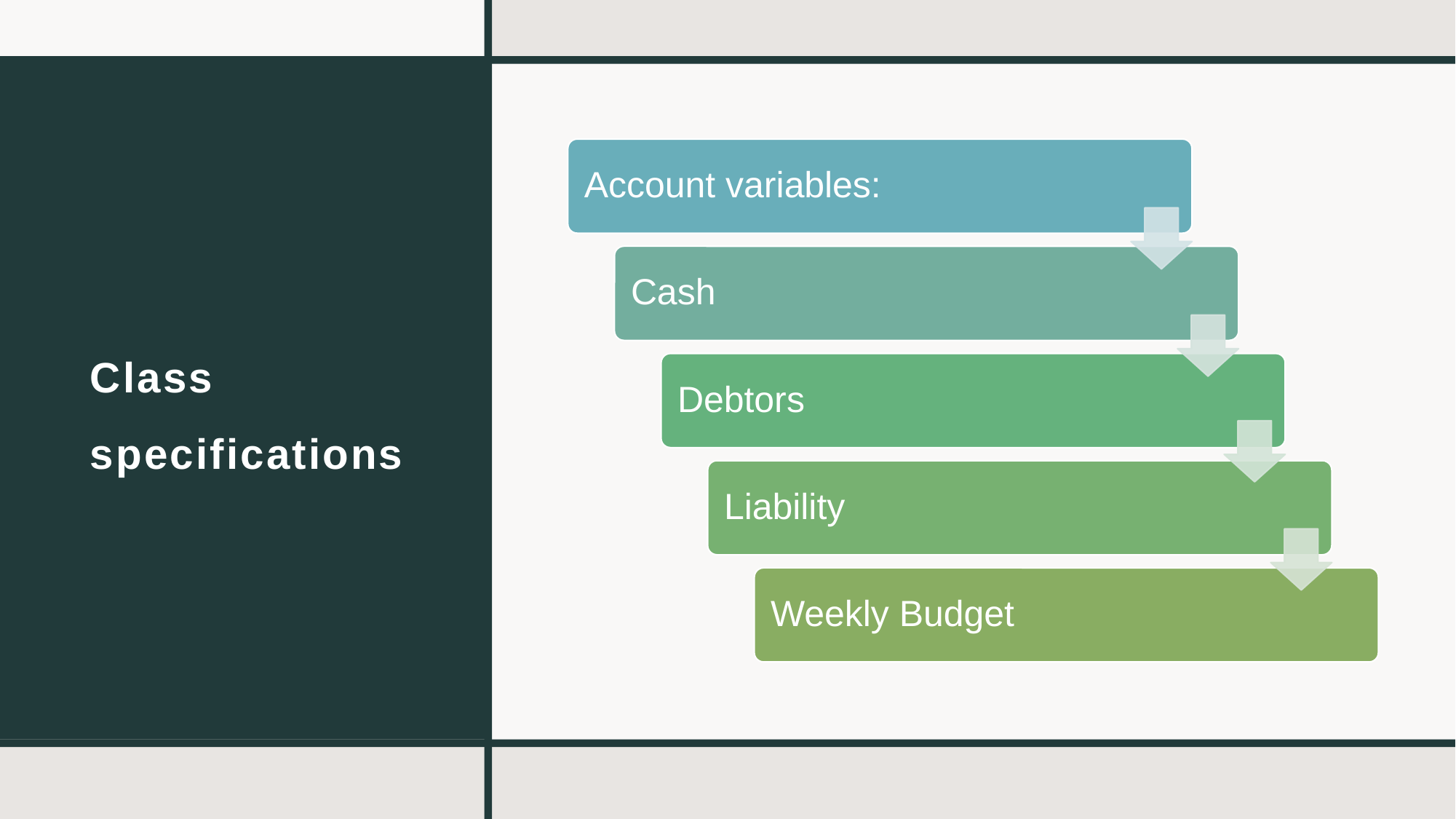

Account variables:
Cash
Debtors
Liability
Weekly Budget

# Class specifications